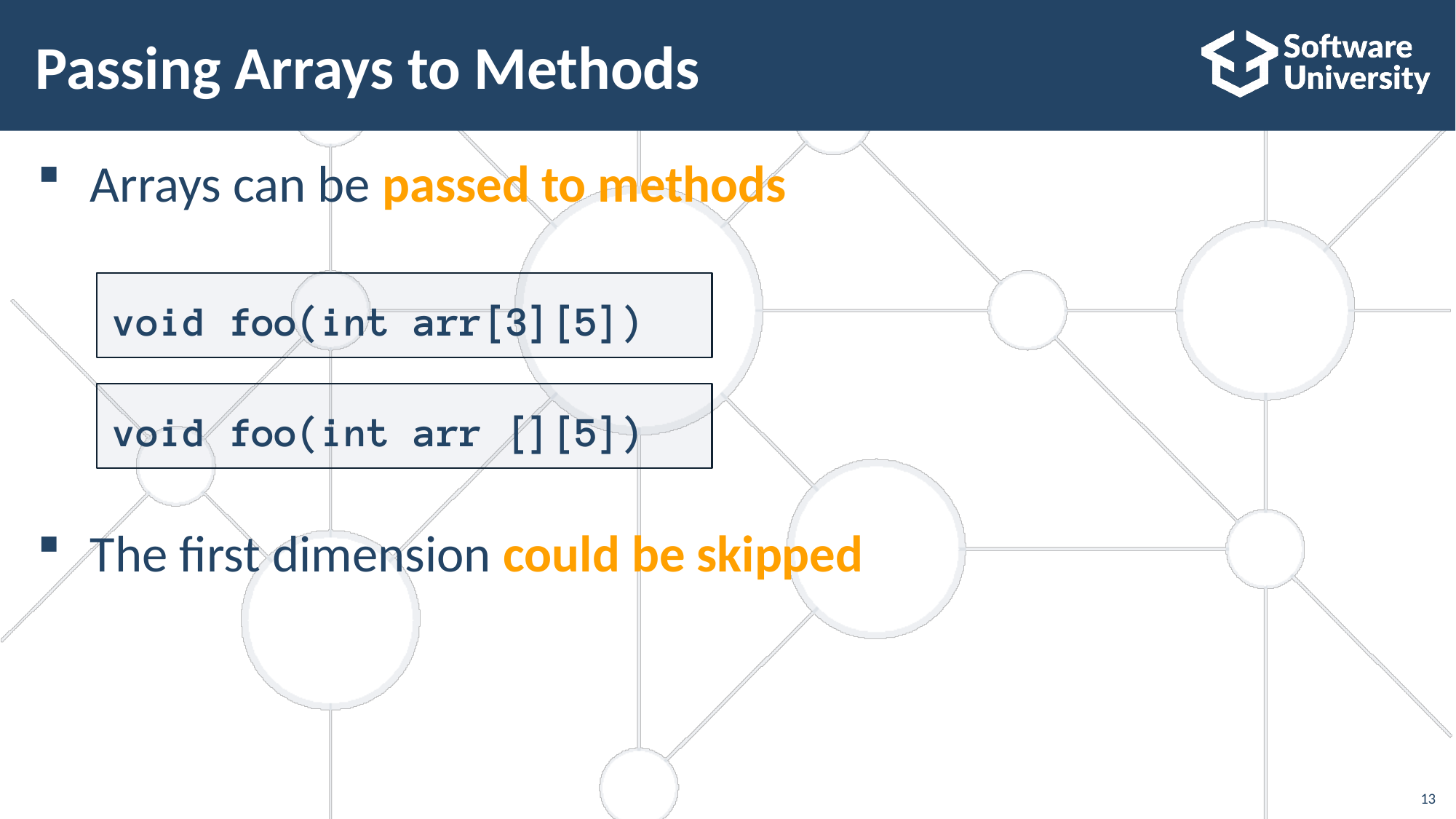

# Passing Arrays to Methods
Arrays can be passed to methods

The first dimension could be skipped
void foo(int arr[3][5])
void foo(int arr [][5])
13